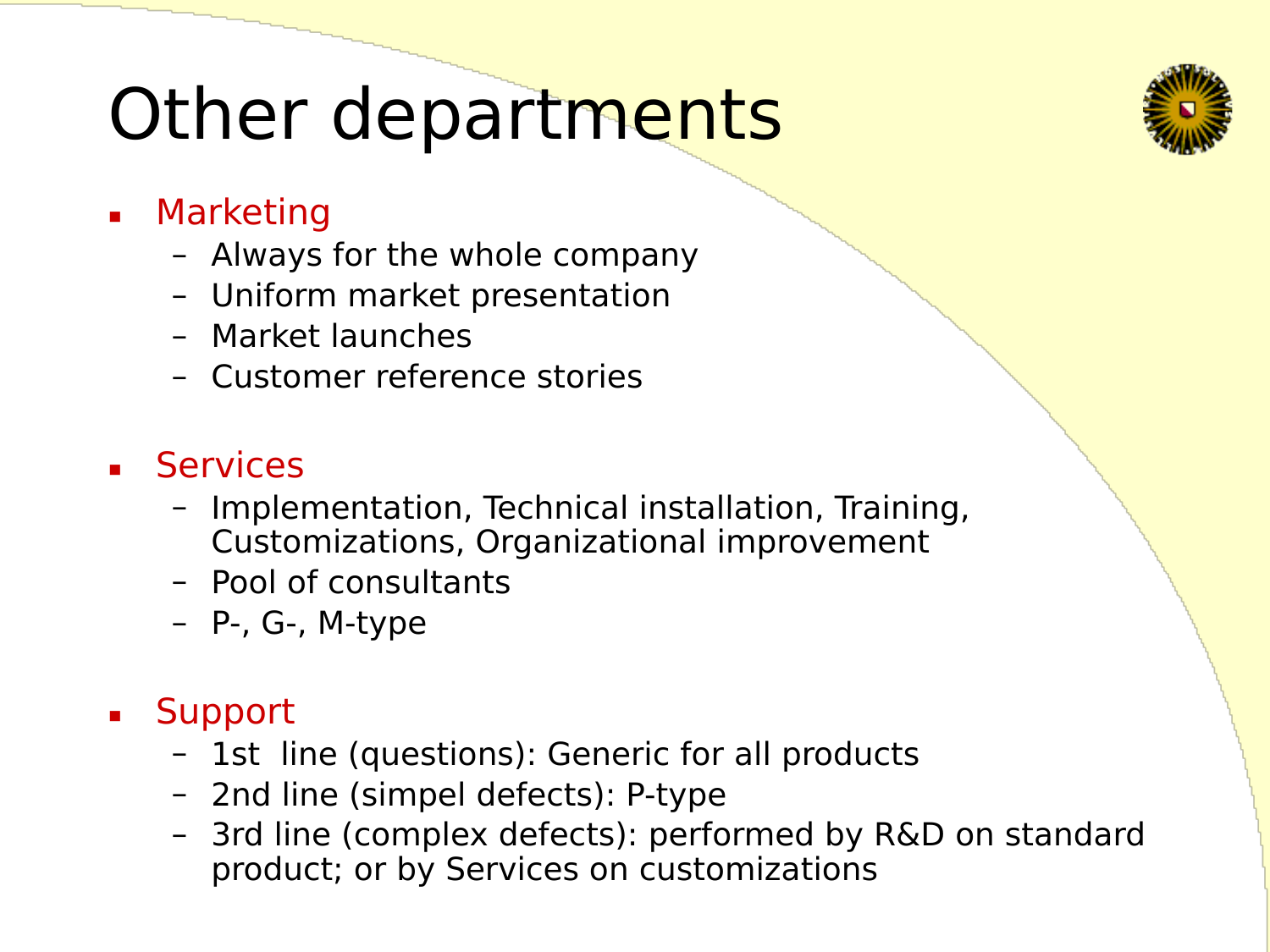

# Other departments
Marketing
Always for the whole company
Uniform market presentation
Market launches
Customer reference stories

Services
Implementation, Technical installation, Training, Customizations, Organizational improvement
Pool of consultants
P-, G-, M-type

Support
1st  line (questions): Generic for all products
2nd line (simpel defects): P-type
3rd line (complex defects): performed by R&D on standard product; or by Services on customizations